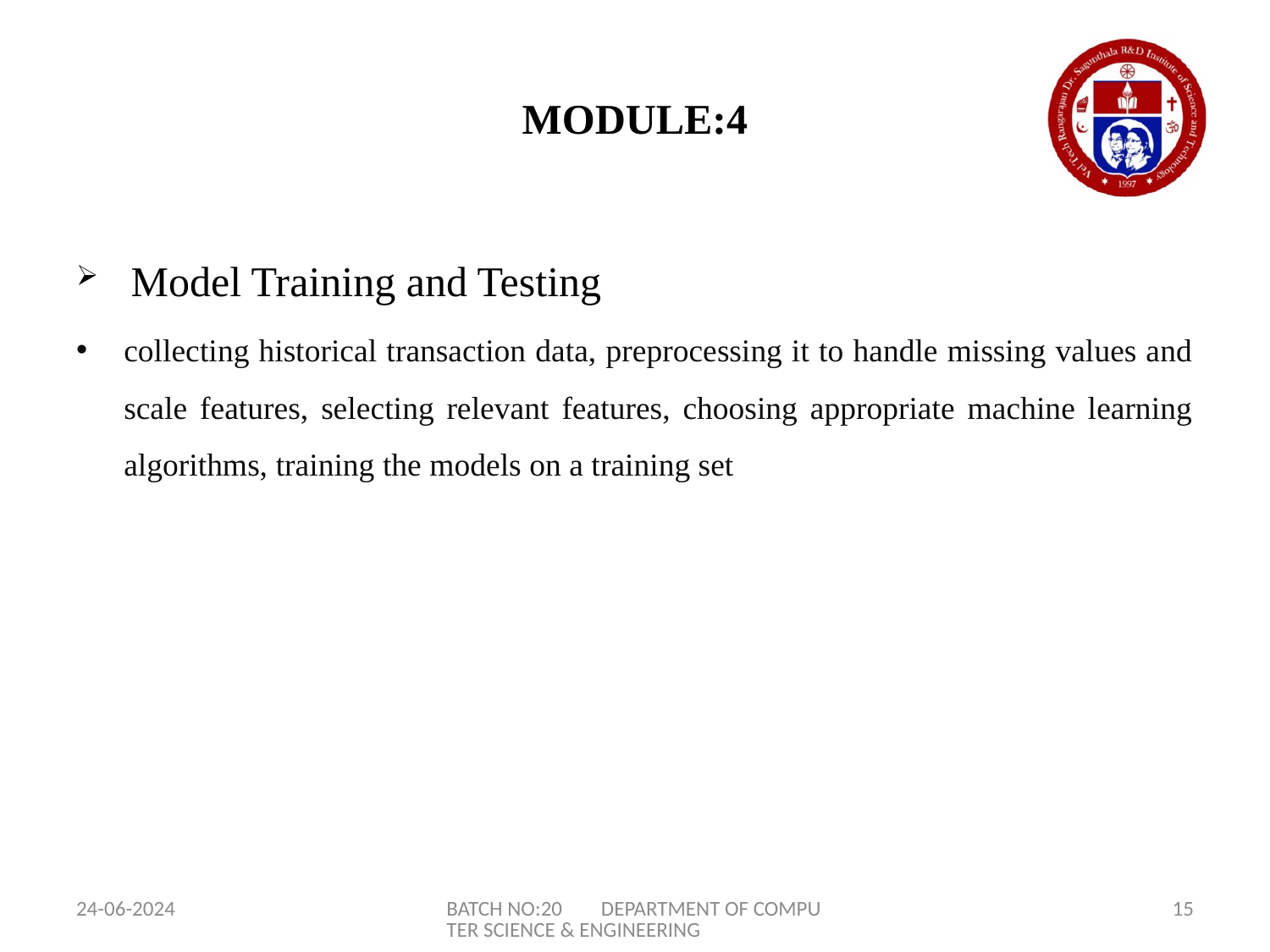

# MODULE:4
 Model Training and Testing
collecting historical transaction data, preprocessing it to handle missing values and scale features, selecting relevant features, choosing appropriate machine learning algorithms, training the models on a training set

24-06-2024
BATCH NO:20        DEPARTMENT OF COMPUTER SCIENCE & ENGINEERING
15